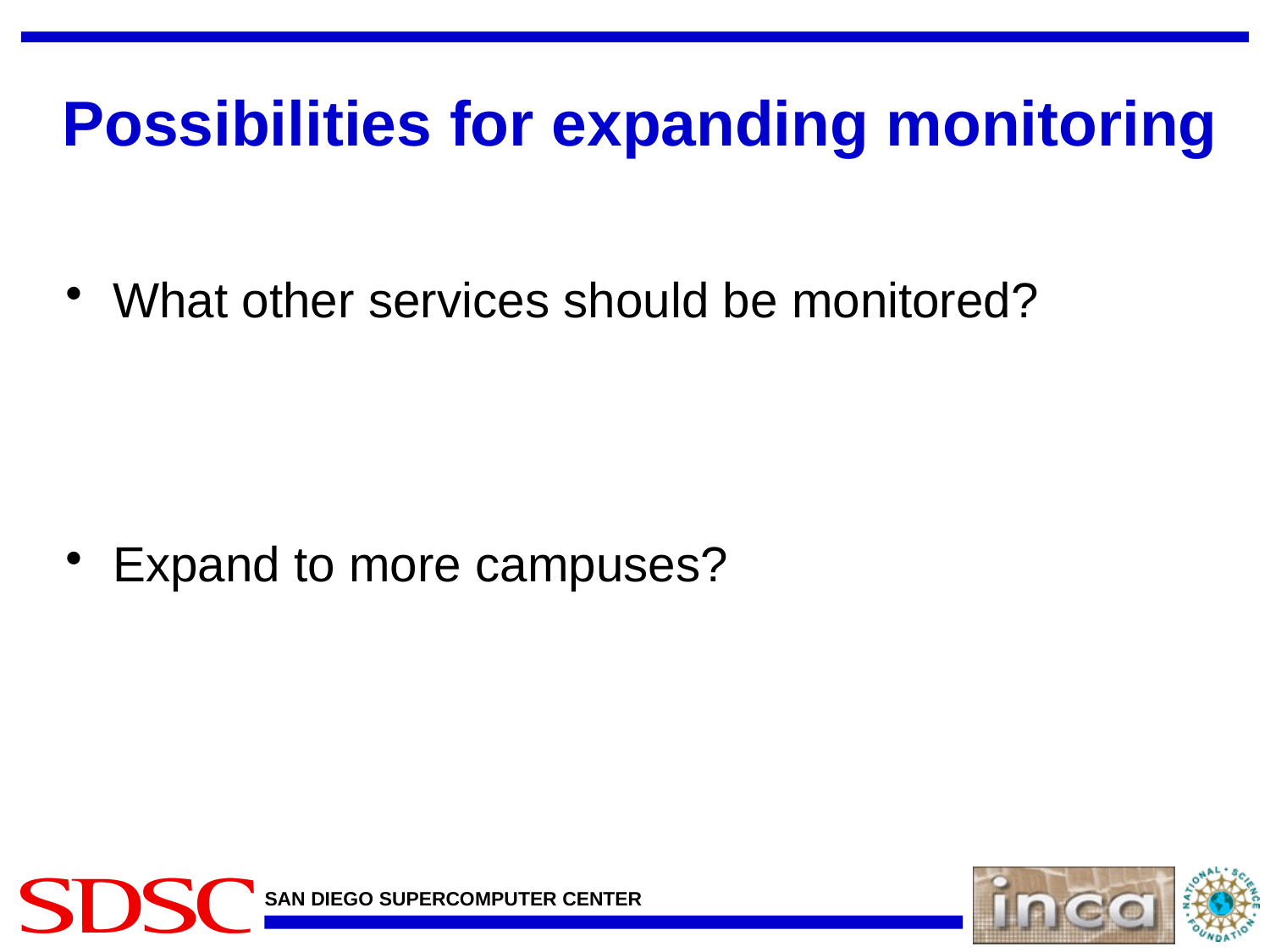

# Possibilities for expanding monitoring

What other services should be monitored?

Expand to more campuses?